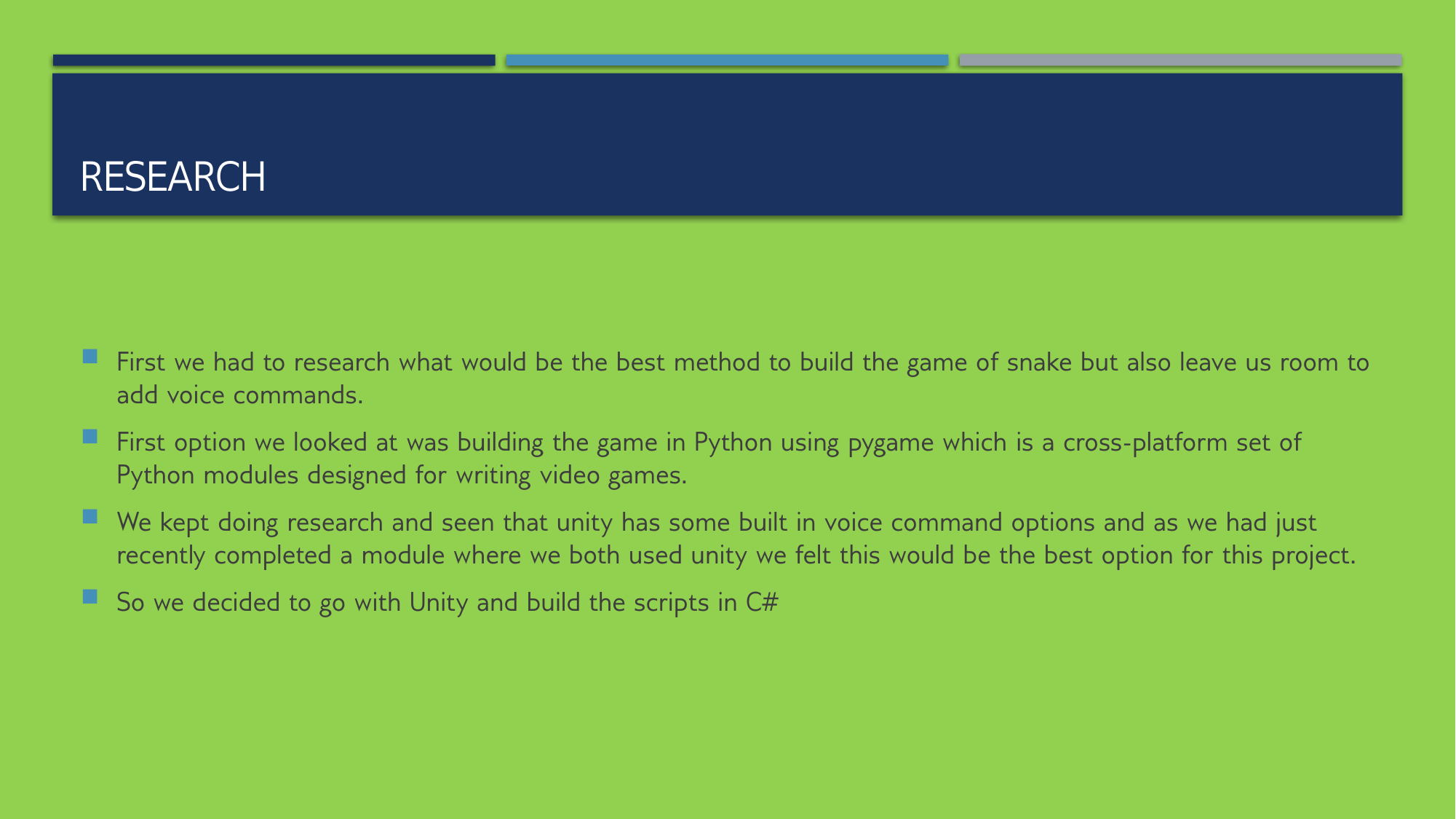

# Research
First we had to research what would be the best method to build the game of snake but also leave us room to add voice commands.
First option we looked at was building the game in Python using pygame which is a cross-platform set of Python modules designed for writing video games.
We kept doing research and seen that unity has some built in voice command options and as we had just recently completed a module where we both used unity we felt this would be the best option for this project.
So we decided to go with Unity and build the scripts in C#